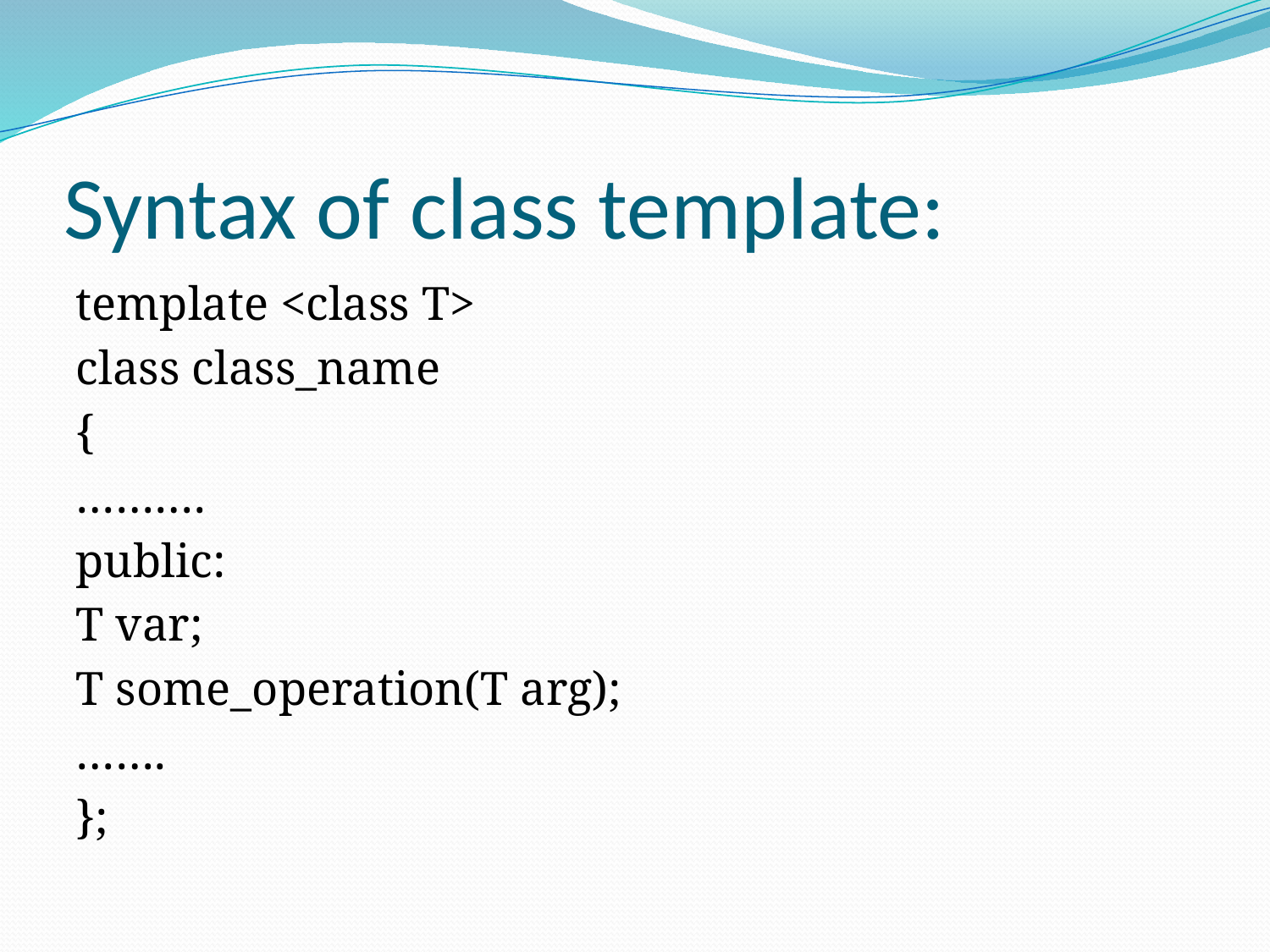

# Syntax of class template:
template <class T>
class class_name
{
……….
public:
T var;
T some_operation(T arg);
…….
};